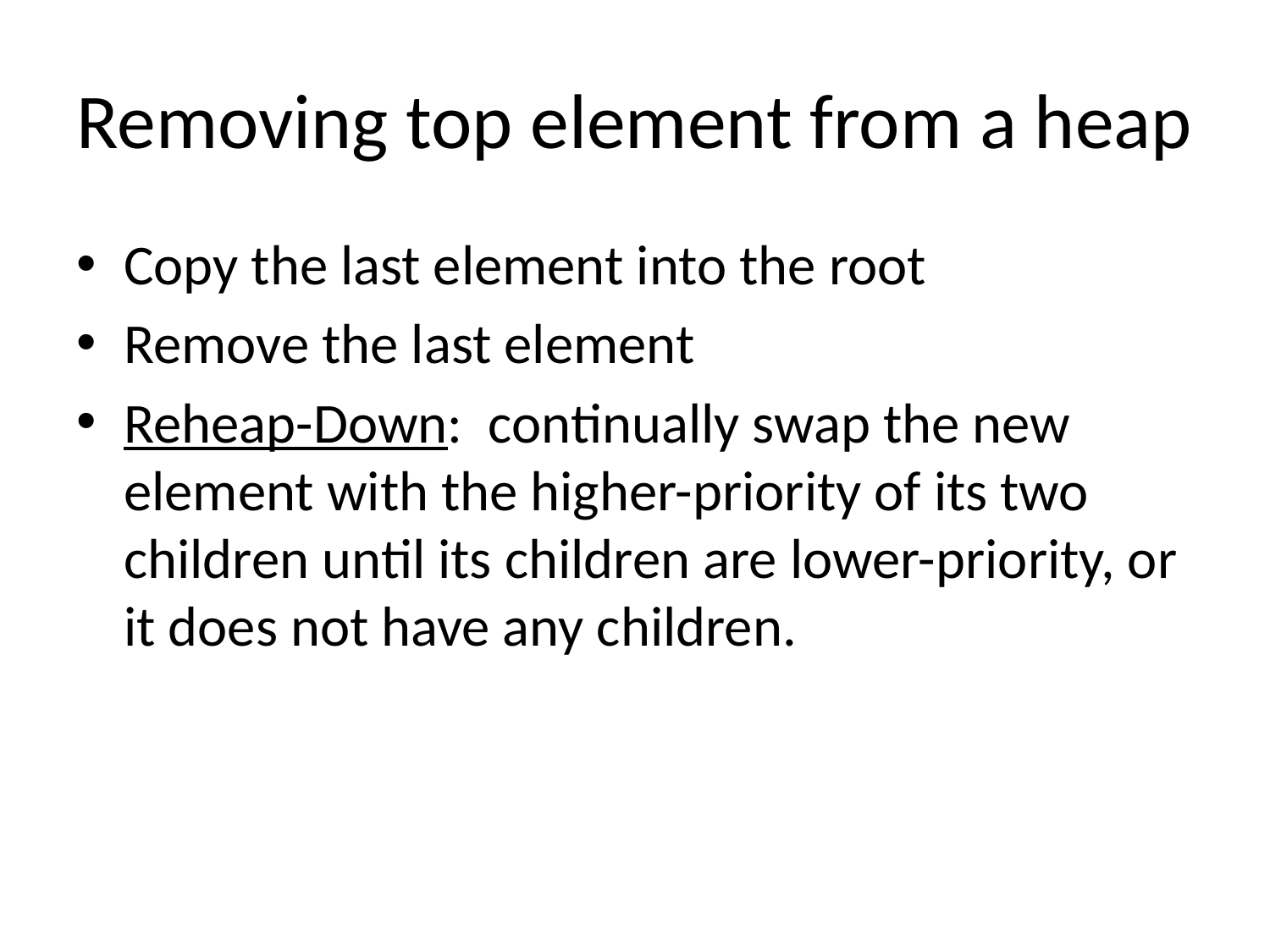

# Removing top element from a heap
Copy the last element into the root
Remove the last element
Reheap-Down:  continually swap the new element with the higher-priority of its two children until its children are lower-priority, or it does not have any children.